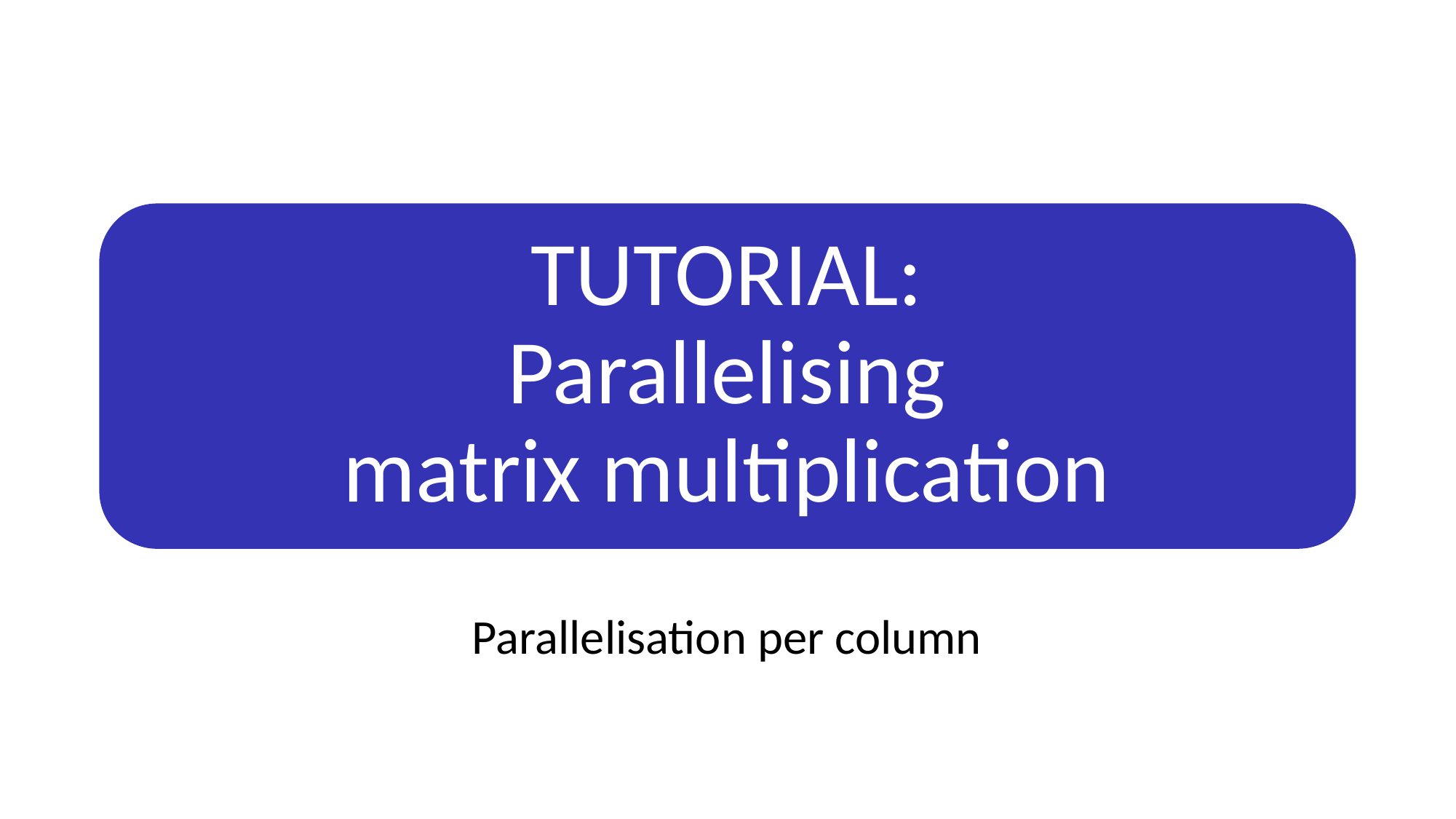

# TUTORIAL: Parallelising matrix multiplication

Parallelisation per column